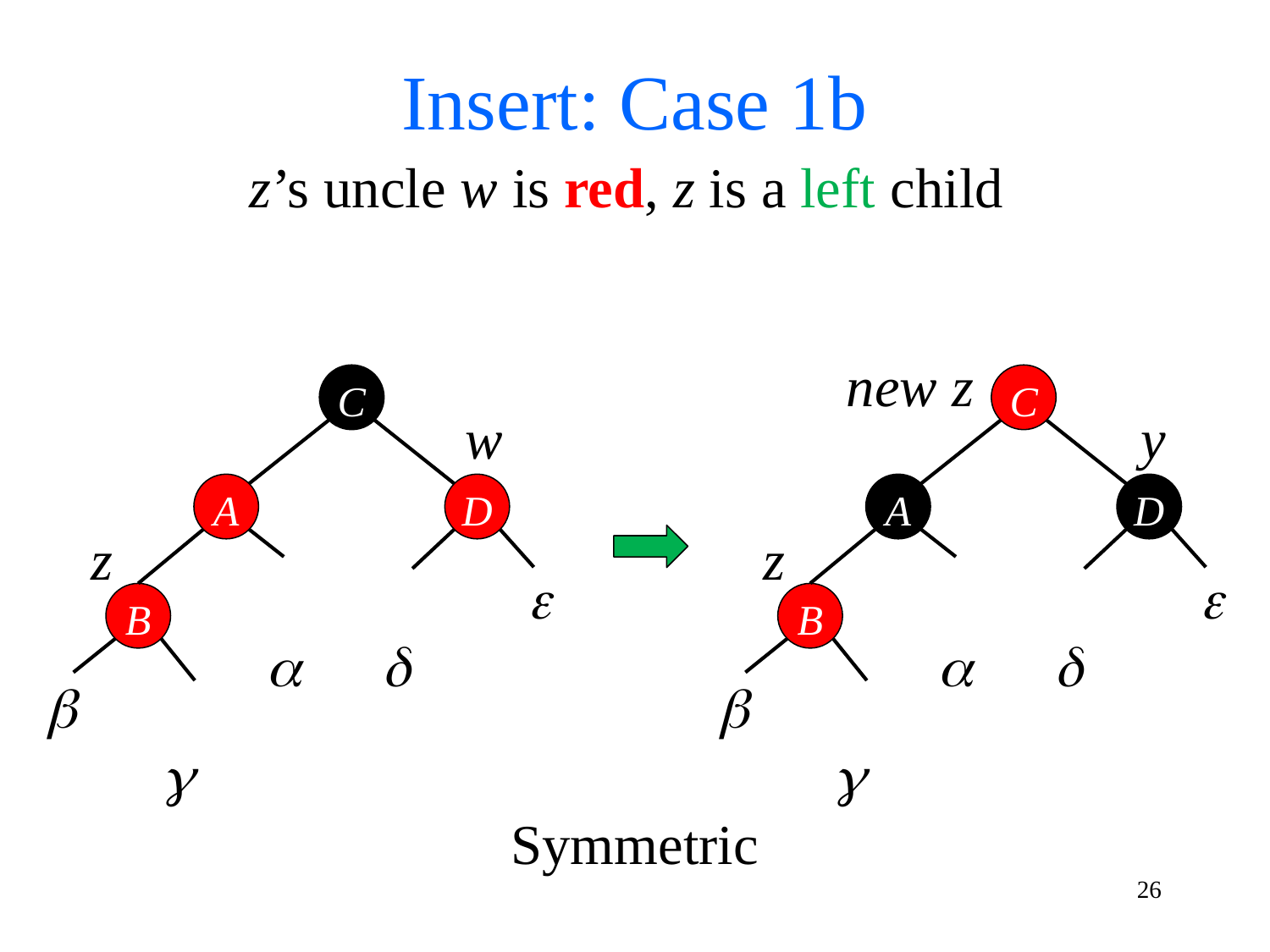

Insert: Case 1b
z’s uncle w is red, z is a left child
new z
C
y
A
D
z
 α
 δ
 ε
B
β
 γ
C
w
A
D
z
 α
 δ
 ε
B
β
 γ

Symmetric
26